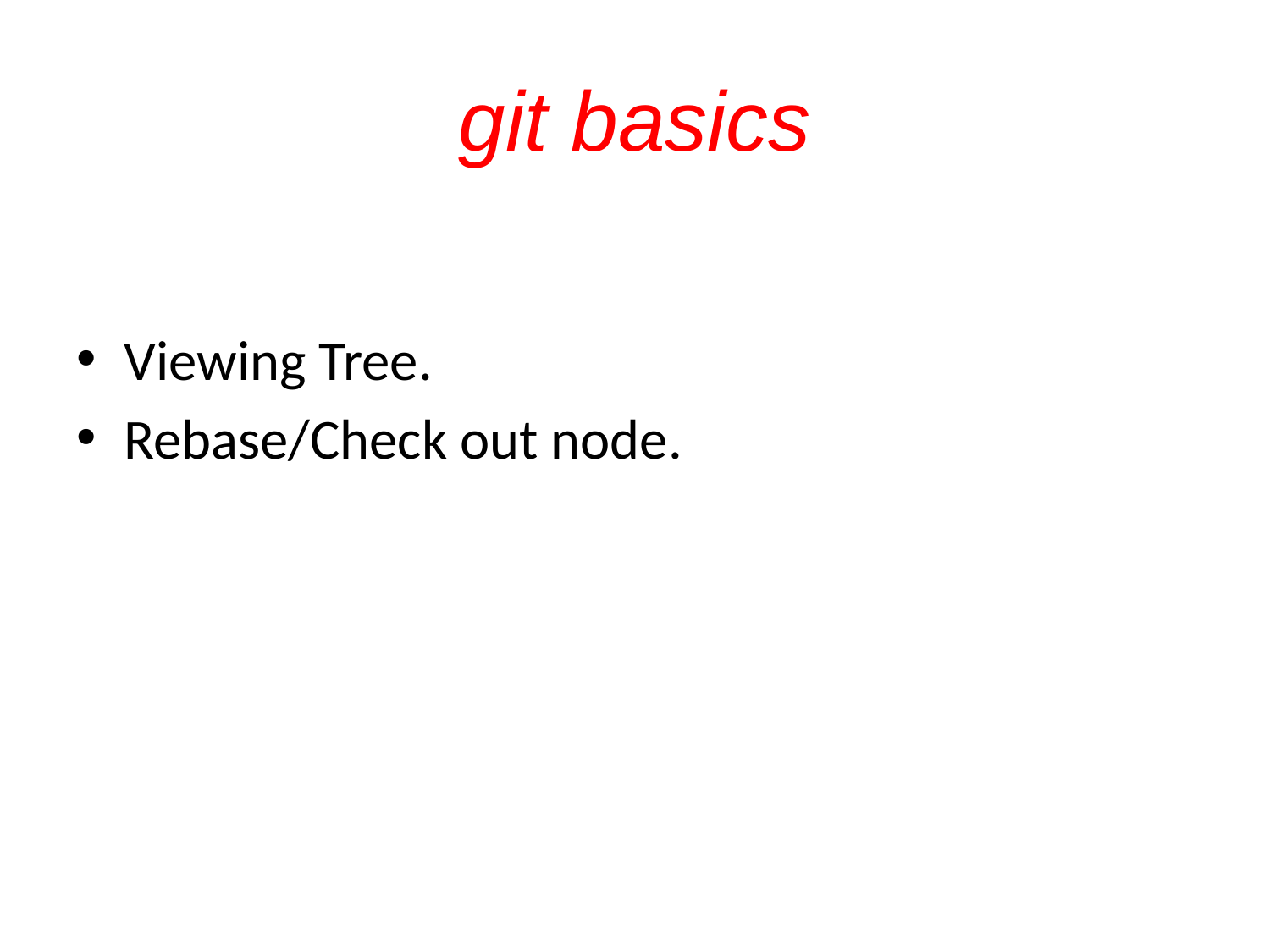

# git basics
Viewing Tree.
Rebase/Check out node.